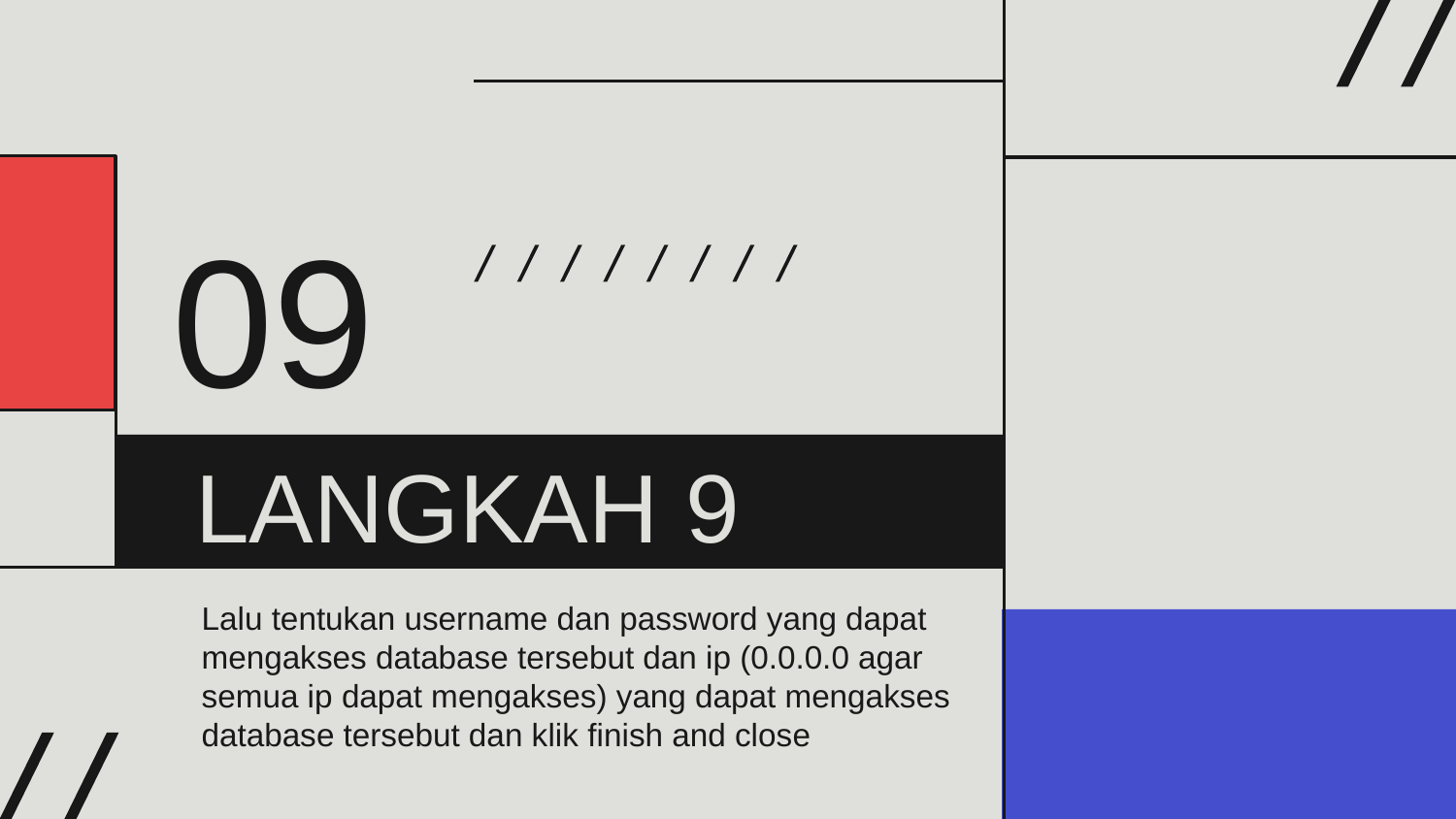

09

# LANGKAH 9
Lalu tentukan username dan password yang dapat mengakses database tersebut dan ip (0.0.0.0 agar semua ip dapat mengakses) yang dapat mengakses database tersebut dan klik finish and close